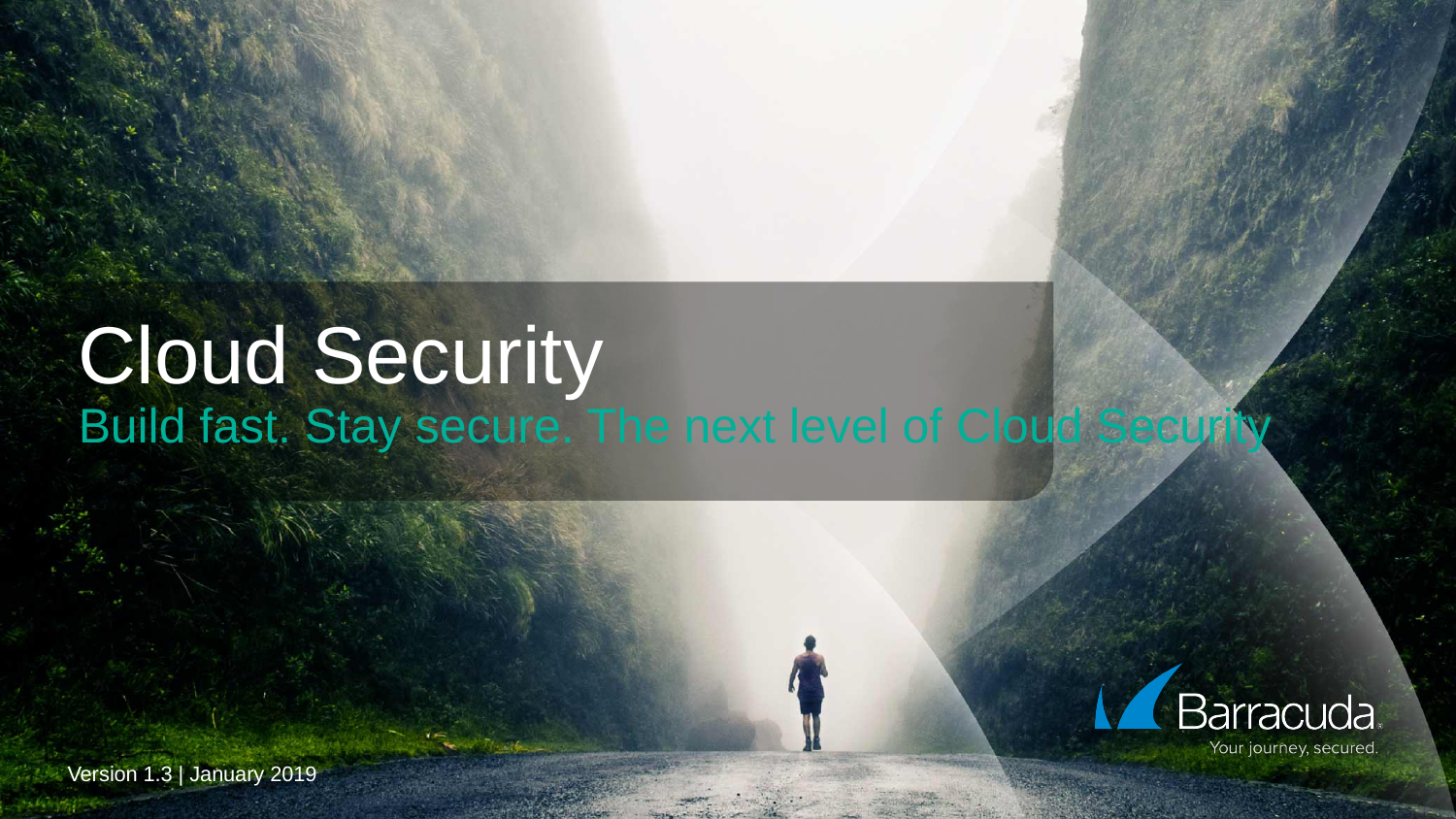

Cloud Security
Build fast. Stay secure. The next level of Cloud Security
Version 1.3 | January 2019